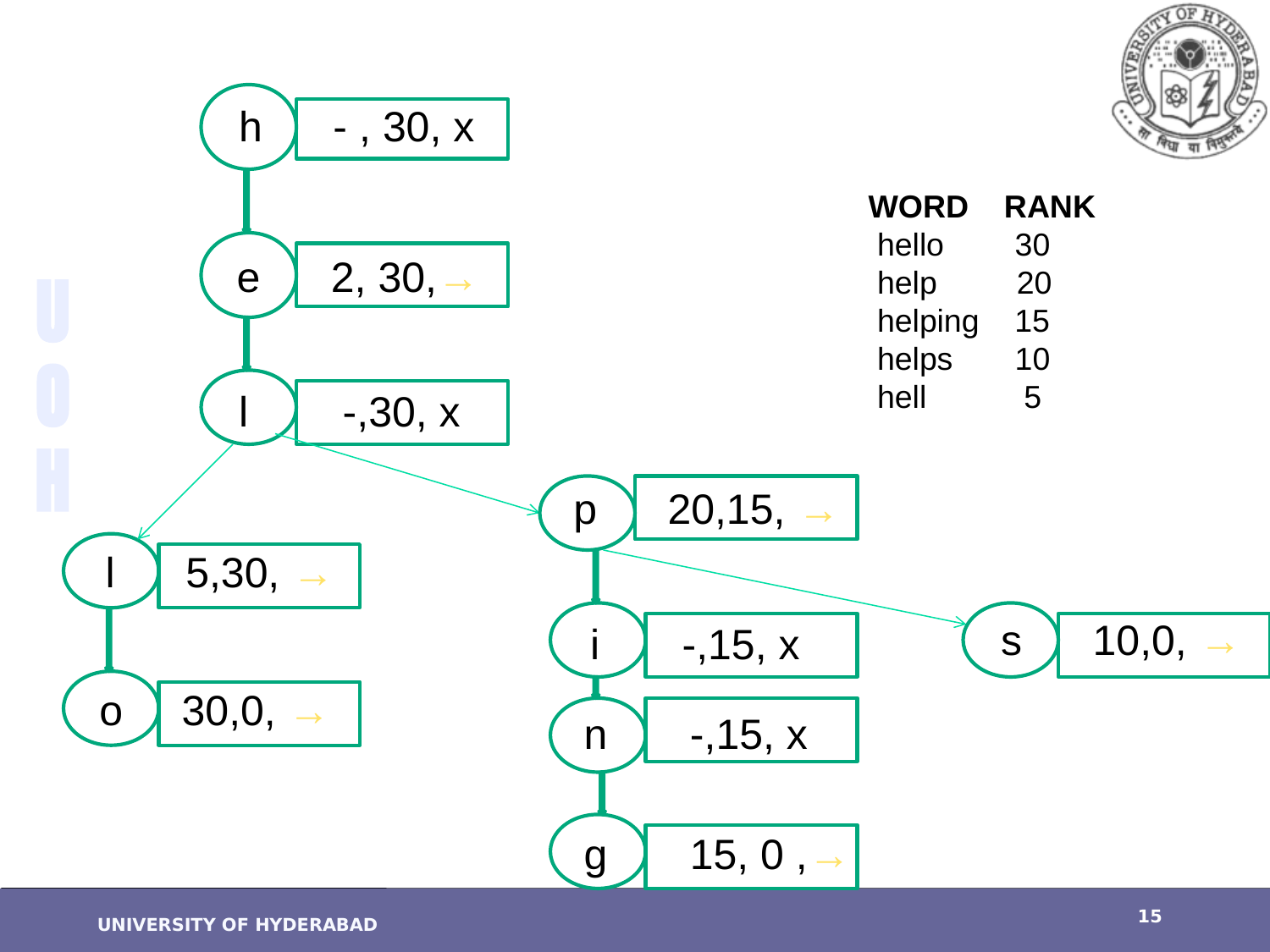

h      - , 30, x

       WORD    RANK
        hello        30
        help         20
        helping    15
        helps       10
        hell           5

e      2, 30,→

l        -,30, x

p      20,15, →

l      5,30, →

s      10,0, →

i       -,15, x

o     30,0, →

n       -,15, x

g       15, 0 ,→